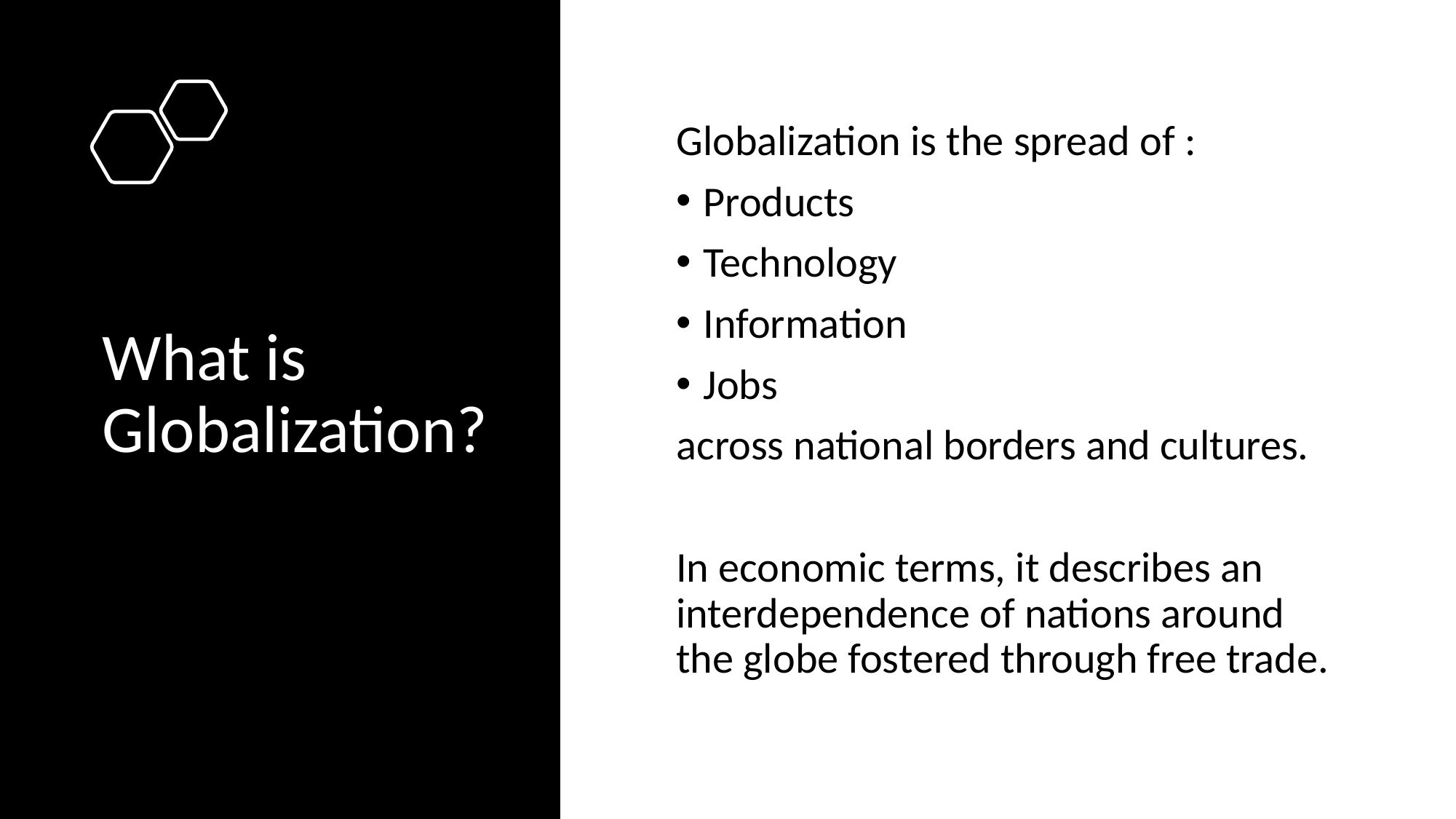

Globalization is the spread of :
Products
Technology
Information
Jobs
across national borders and cultures.

In economic terms, it describes an interdependence of nations around the globe fostered through free trade.
# What is Globalization?